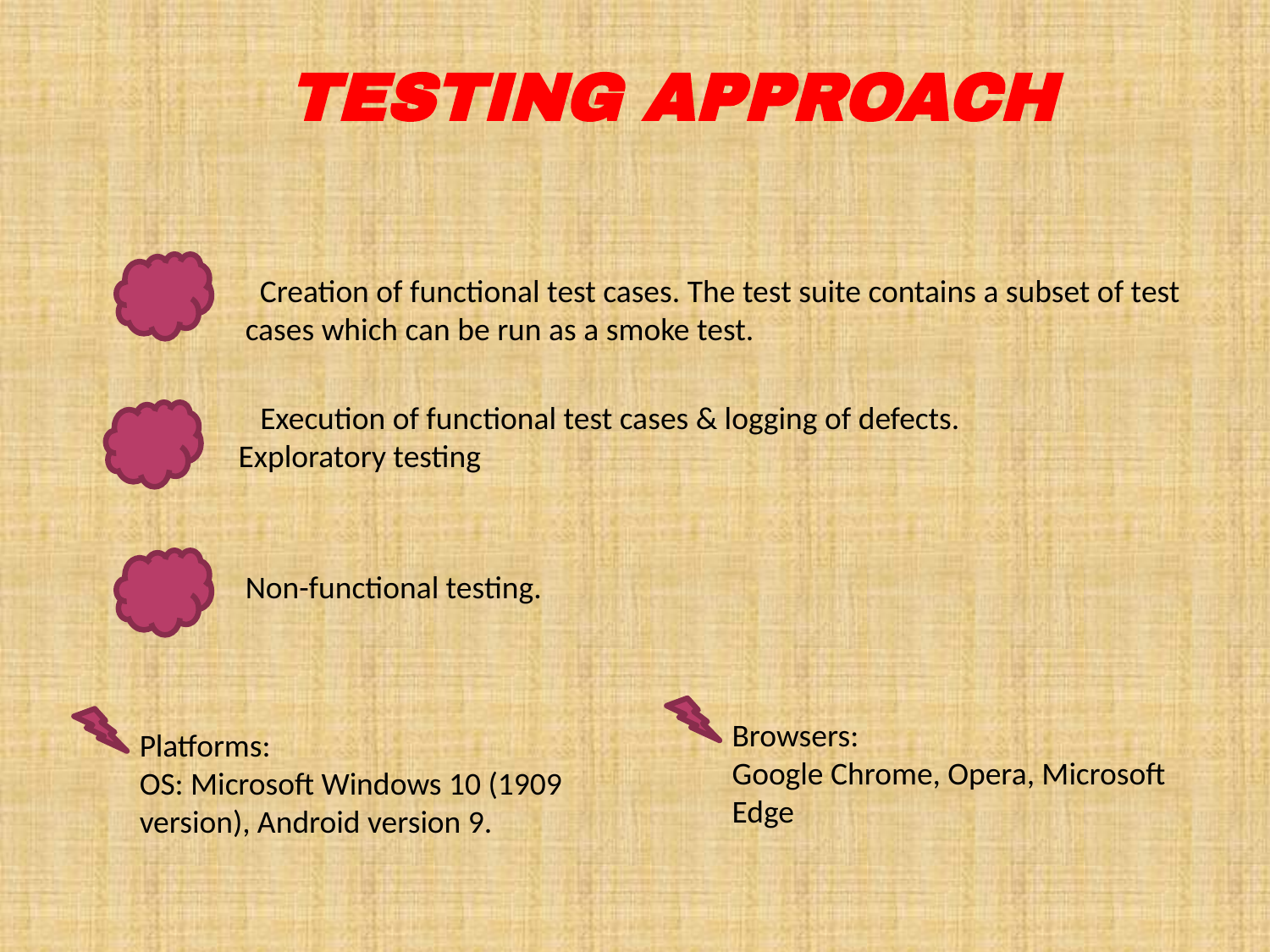

# TESTING approach

  Creation of functional test cases. The test suite contains a subset of test cases which can be run as a smoke test.

     Execution of functional test cases & logging of defects.
  Exploratory testing

Non-functional testing.

Browsers:
Google Chrome, Opera, Microsoft Edge

Platforms:
OS: Microsoft Windows 10 (1909 version), Android version 9.